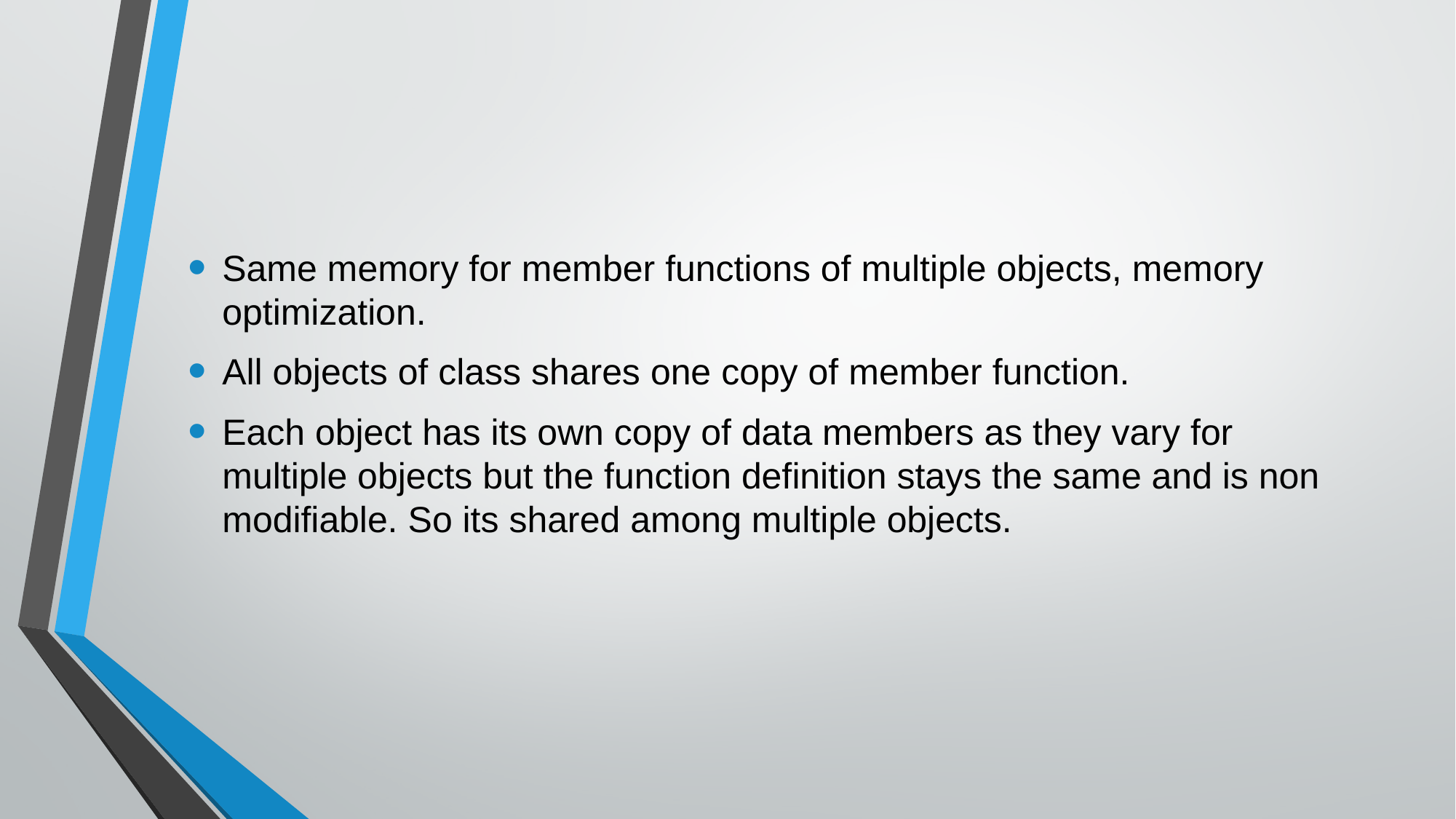

Same memory for member functions of multiple objects, memory optimization.
All objects of class shares one copy of member function.
Each object has its own copy of data members as they vary for multiple objects but the function definition stays the same and is non modifiable. So its shared among multiple objects.